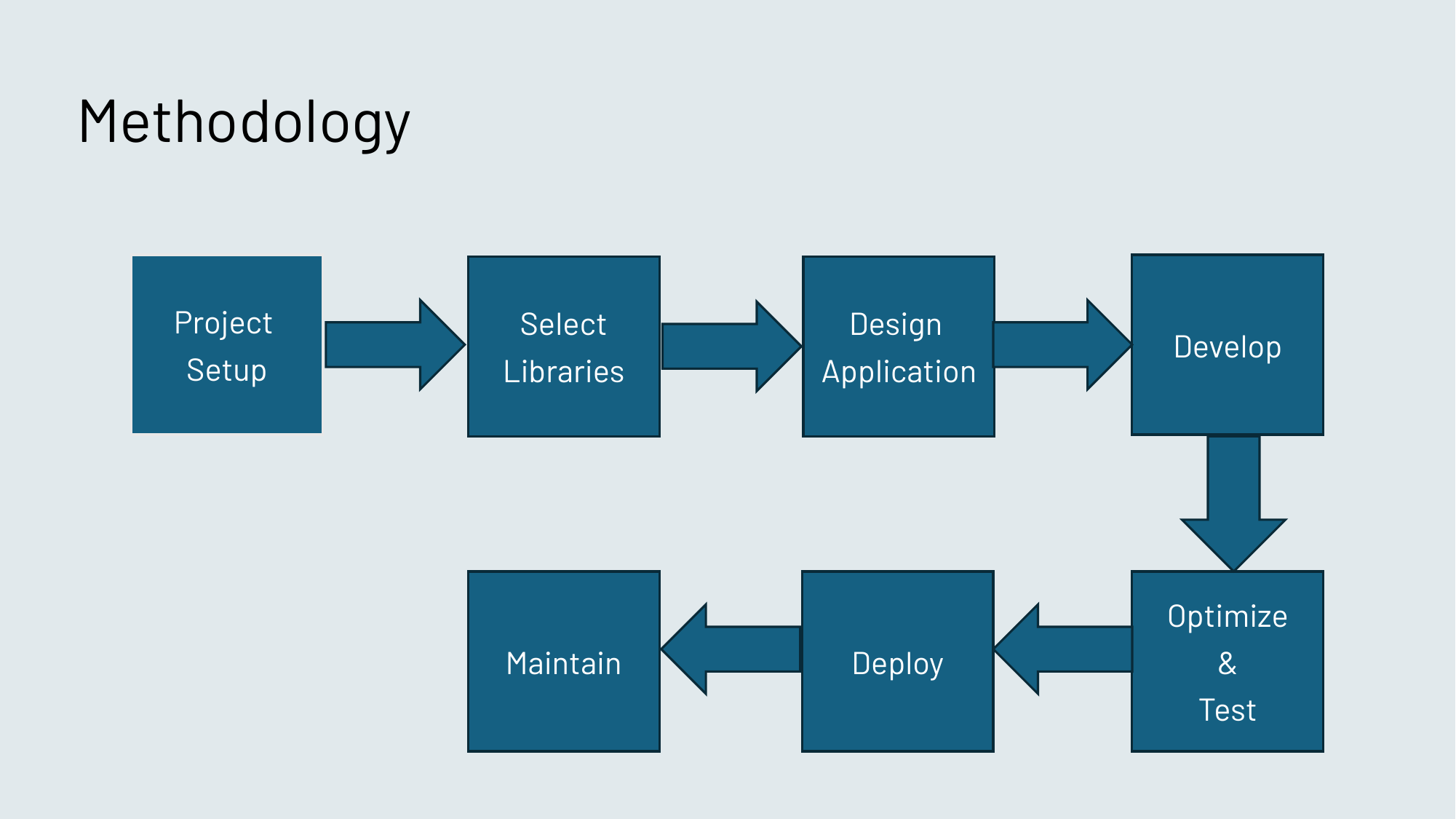

# Methodology
Develop
Project
Setup
Select
Libraries
Design
Application

Maintain
Deploy
Optimize
&
Test